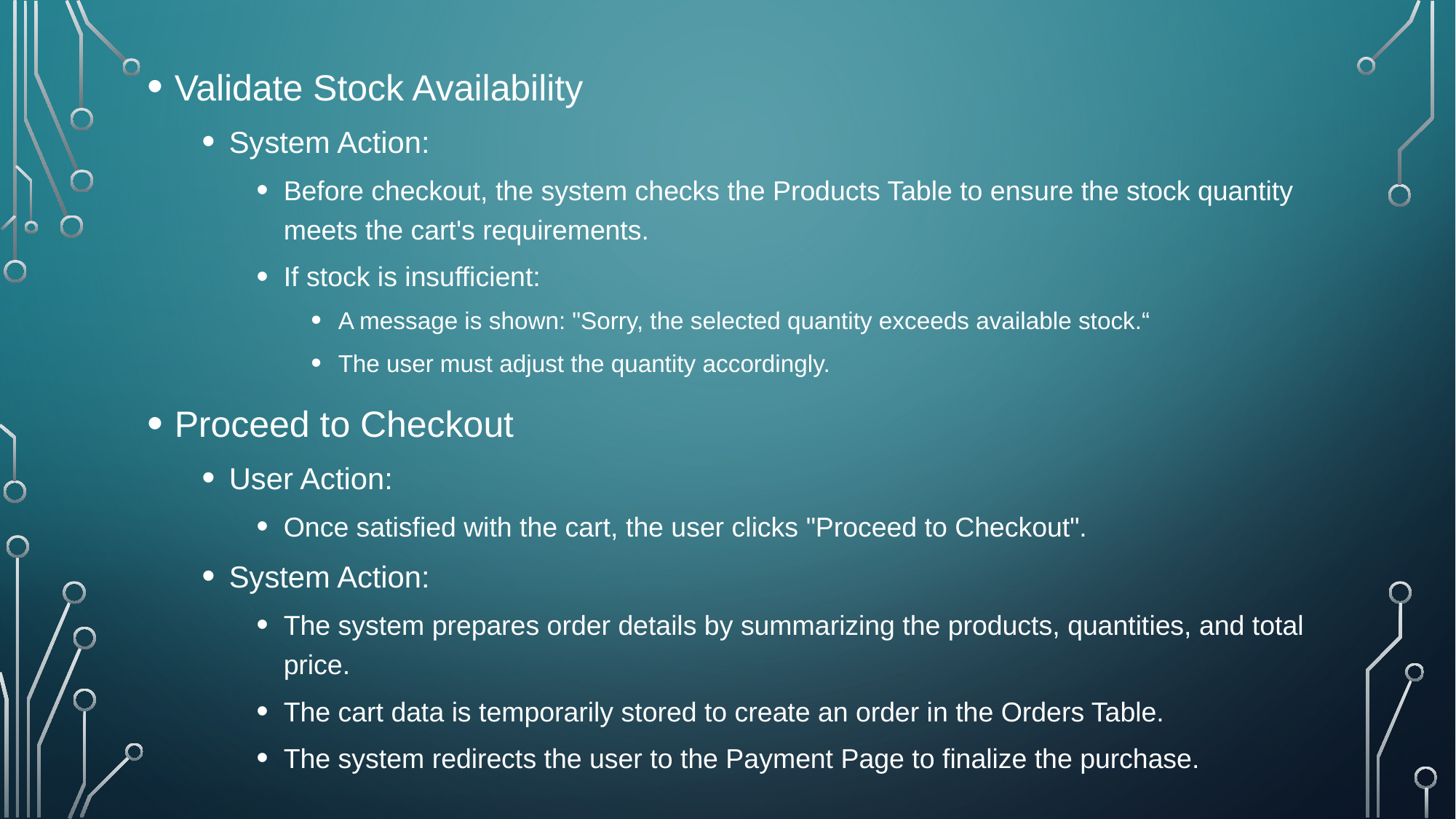

Validate Stock Availability
System Action:
Before checkout, the system checks the Products Table to ensure the stock quantity meets the cart's requirements.
If stock is insufficient:
A message is shown: "Sorry, the selected quantity exceeds available stock.“
The user must adjust the quantity accordingly.
Proceed to Checkout
User Action:
Once satisfied with the cart, the user clicks "Proceed to Checkout".
System Action:
The system prepares order details by summarizing the products, quantities, and total price.
The cart data is temporarily stored to create an order in the Orders Table.
The system redirects the user to the Payment Page to finalize the purchase.